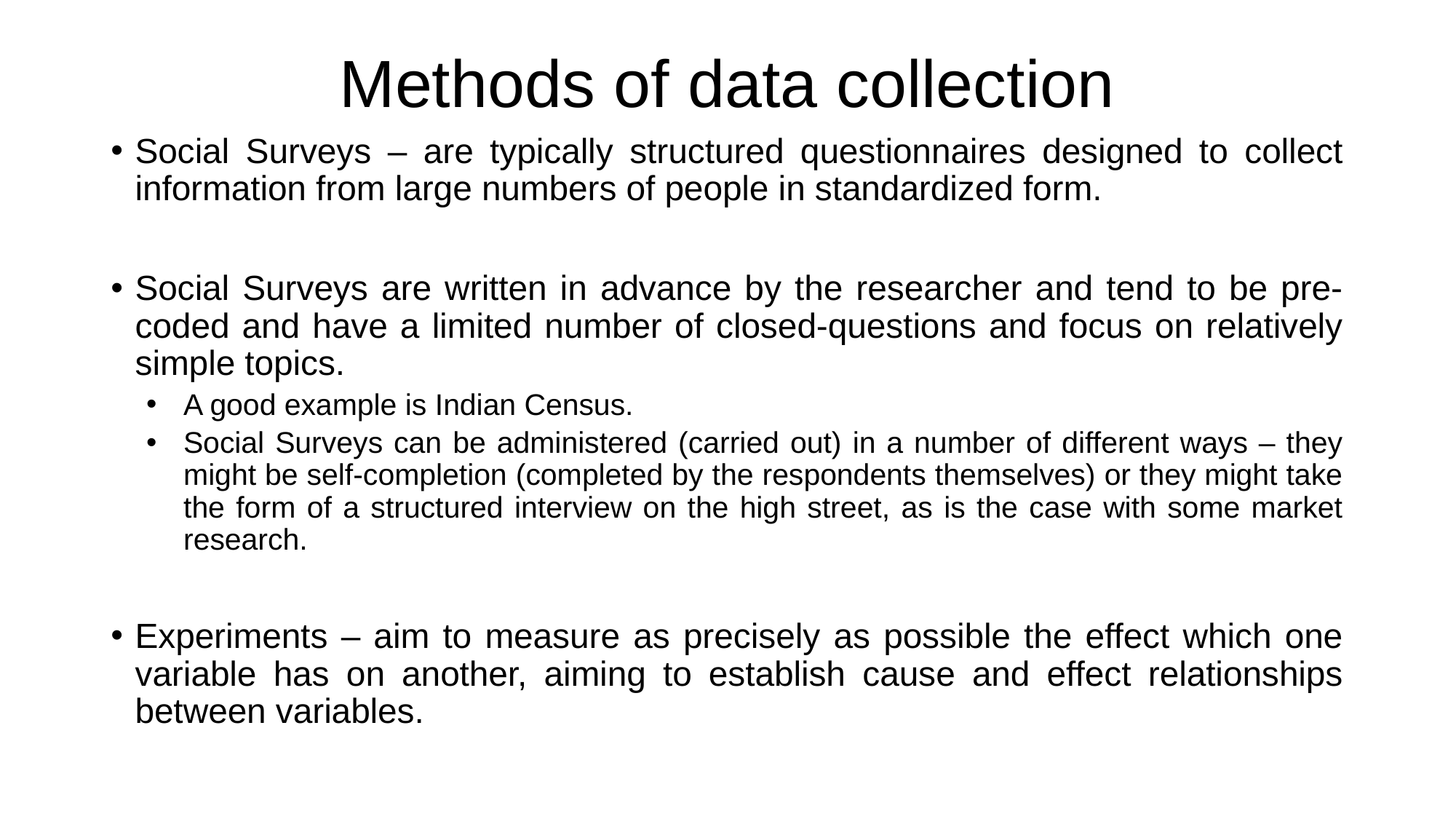

# Methods of data collection
Social Surveys – are typically structured questionnaires designed to collect information from large numbers of people in standardized form.

Social Surveys are written in advance by the researcher and tend to be pre-coded and have a limited number of closed-questions and focus on relatively simple topics.
A good example is Indian Census.
Social Surveys can be administered (carried out) in a number of different ways – they might be self-completion (completed by the respondents themselves) or they might take the form of a structured interview on the high street, as is the case with some market research.

Experiments – aim to measure as precisely as possible the effect which one variable has on another, aiming to establish cause and effect relationships between variables.